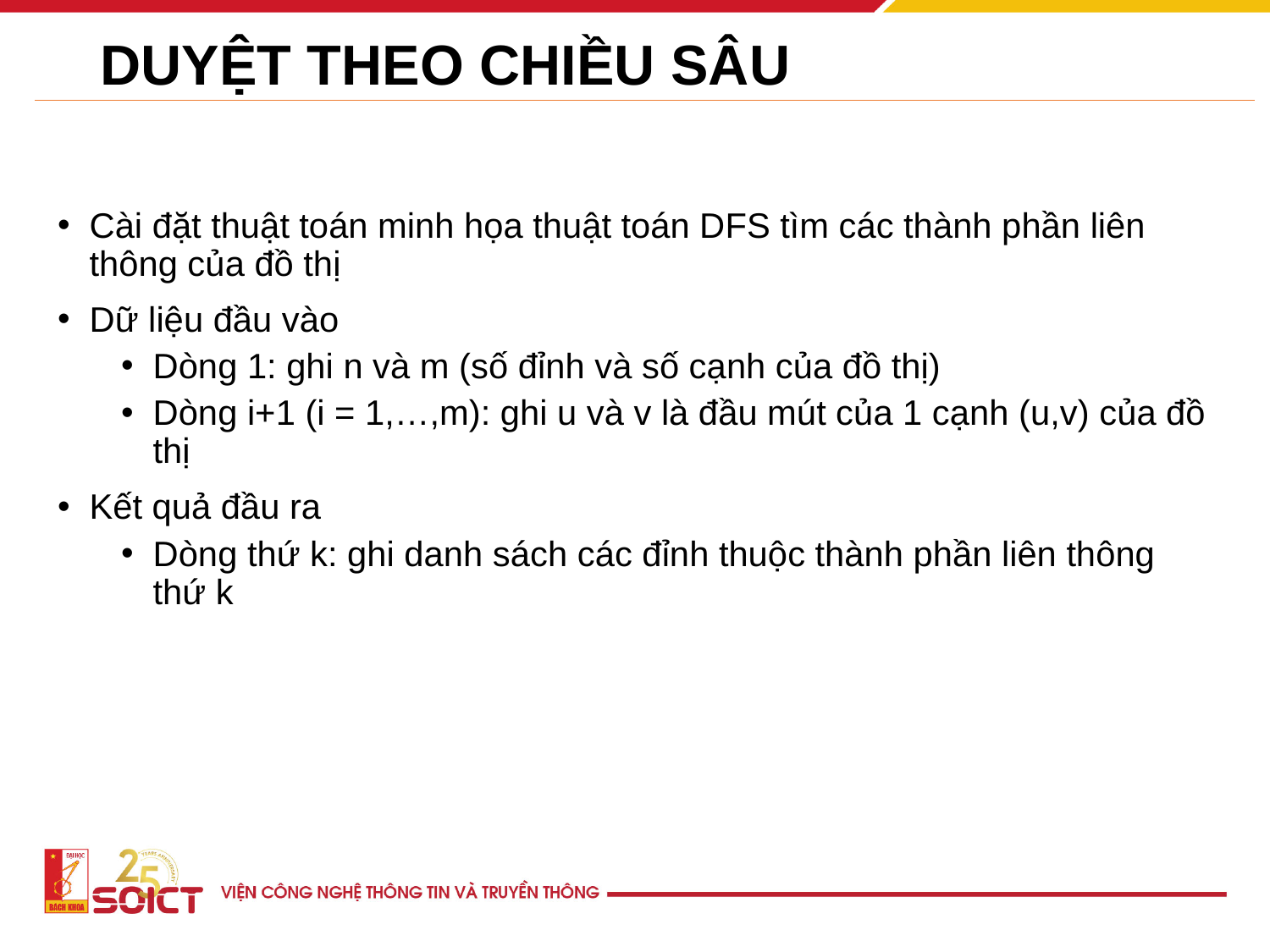

# DUYỆT THEO CHIỀU SÂU
Cài đặt thuật toán minh họa thuật toán DFS tìm các thành phần liên thông của đồ thị
Dữ liệu đầu vào
Dòng 1: ghi n và m (số đỉnh và số cạnh của đồ thị)
Dòng i+1 (i = 1,…,m): ghi u và v là đầu mút của 1 cạnh (u,v) của đồ thị
Kết quả đầu ra
Dòng thứ k: ghi danh sách các đỉnh thuộc thành phần liên thông thứ k